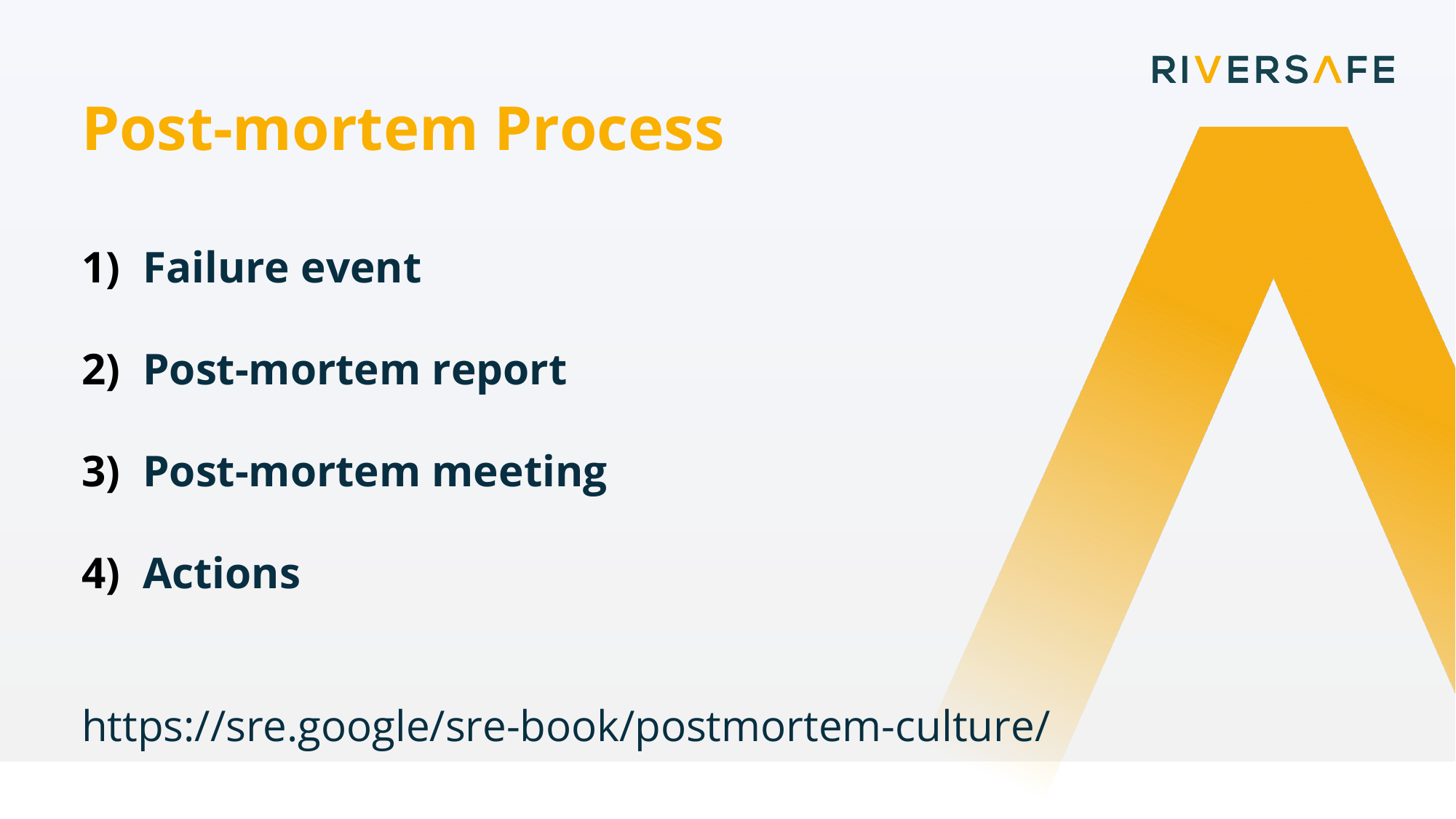

Post-mortem Process

Failure event

Post-mortem report

Post-mortem meeting
Actions

https://sre.google/sre-book/postmortem-culture/